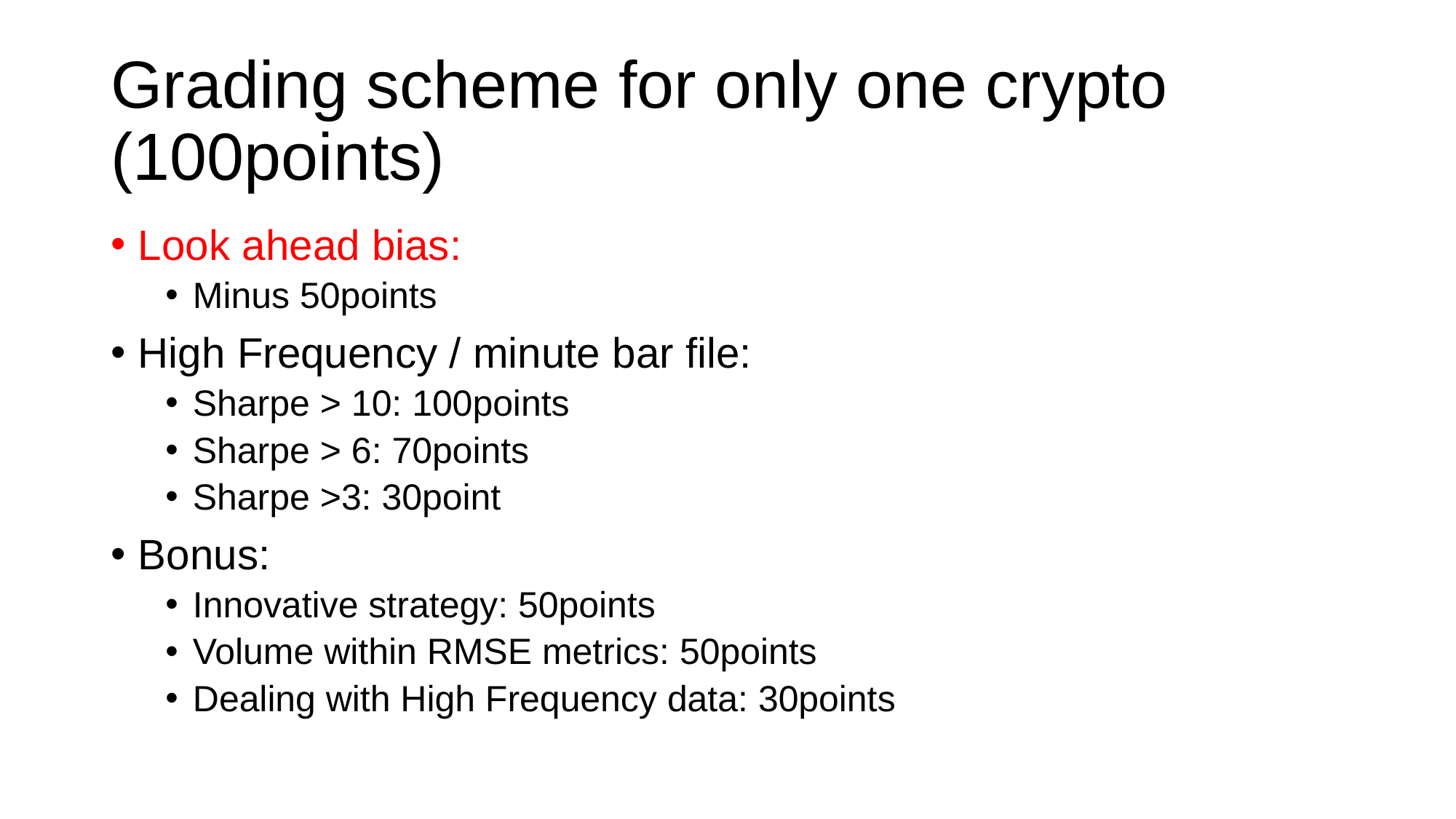

# Grading scheme for only one crypto (100points)
Look ahead bias:
Minus 50points
High Frequency / minute bar file:
Sharpe > 10: 100points
Sharpe > 6: 70points
Sharpe >3: 30point
Bonus:
Innovative strategy: 50points
Volume within RMSE metrics: 50points
Dealing with High Frequency data: 30points